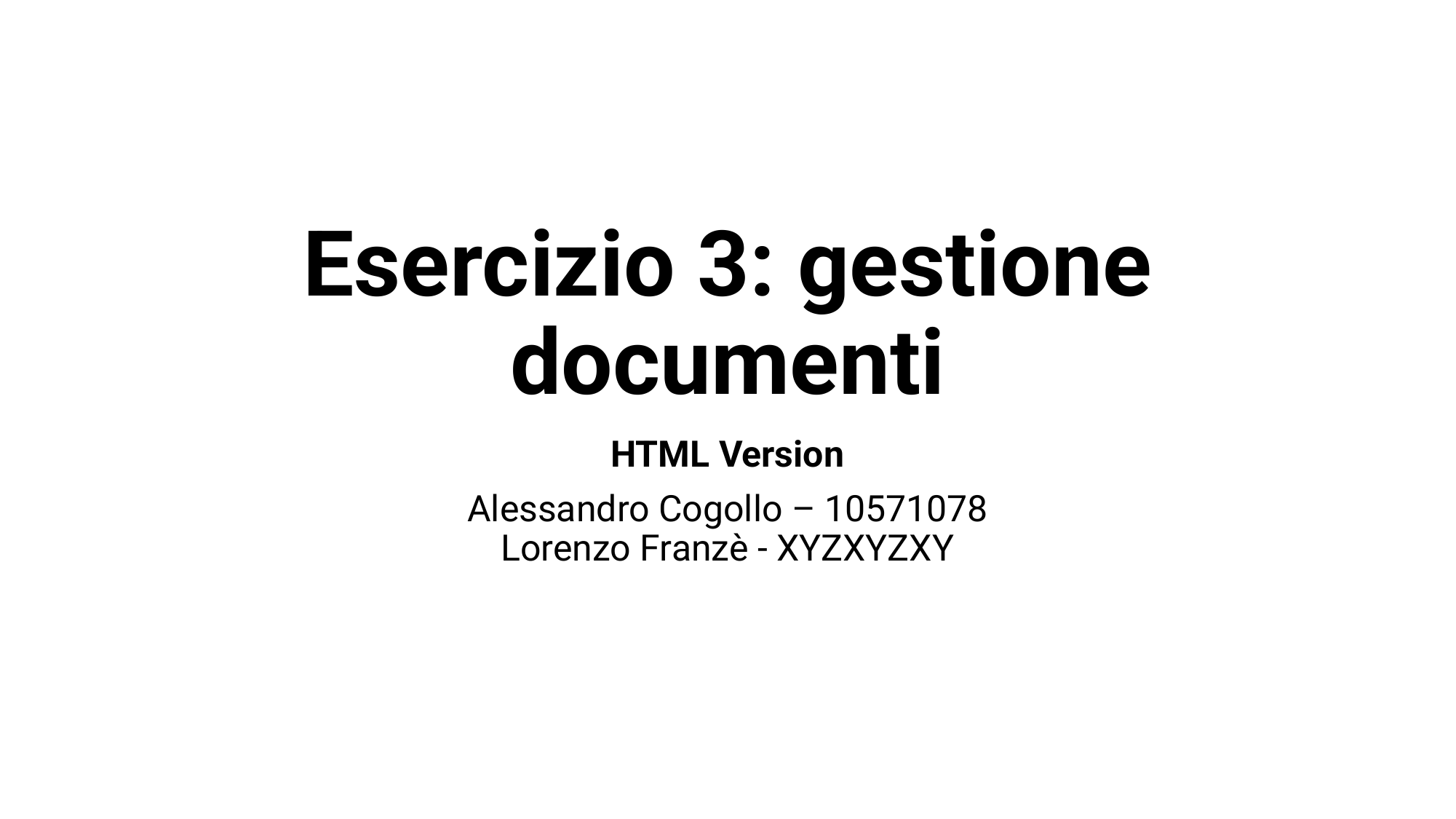

# Esercizio 3: gestione documenti
HTML Version
Alessandro Cogollo – 10571078
Lorenzo Franzè - XYZXYZXY